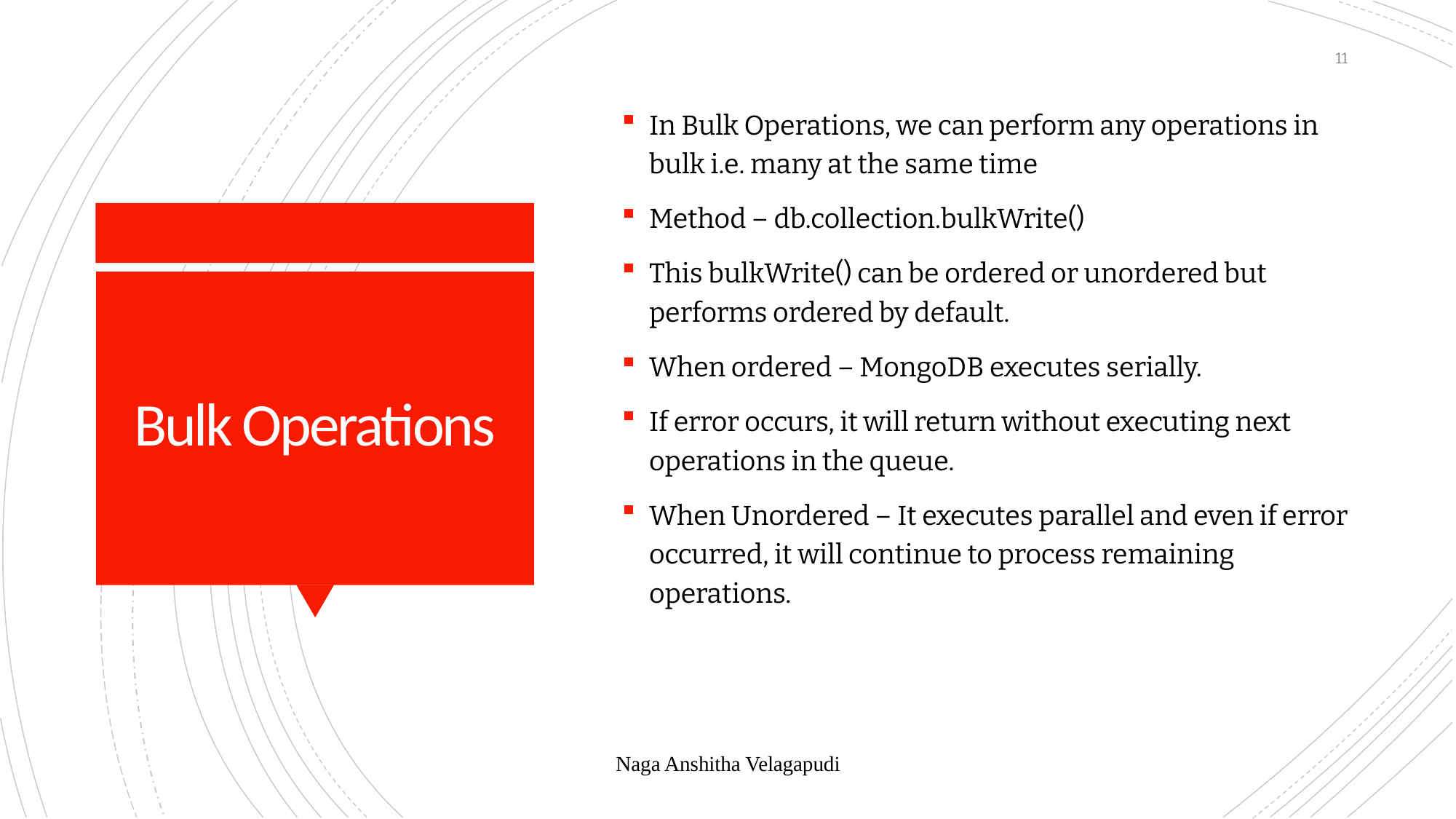

11
In Bulk Operations, we can perform any operations in bulk i.e. many at the same time
Method – db.collection.bulkWrite()
This bulkWrite() can be ordered or unordered but performs ordered by default.
When ordered – MongoDB executes serially.
If error occurs, it will return without executing next operations in the queue.
When Unordered – It executes parallel and even if error occurred, it will continue to process remaining operations.

# Bulk Operations
Naga Anshitha Velagapudi